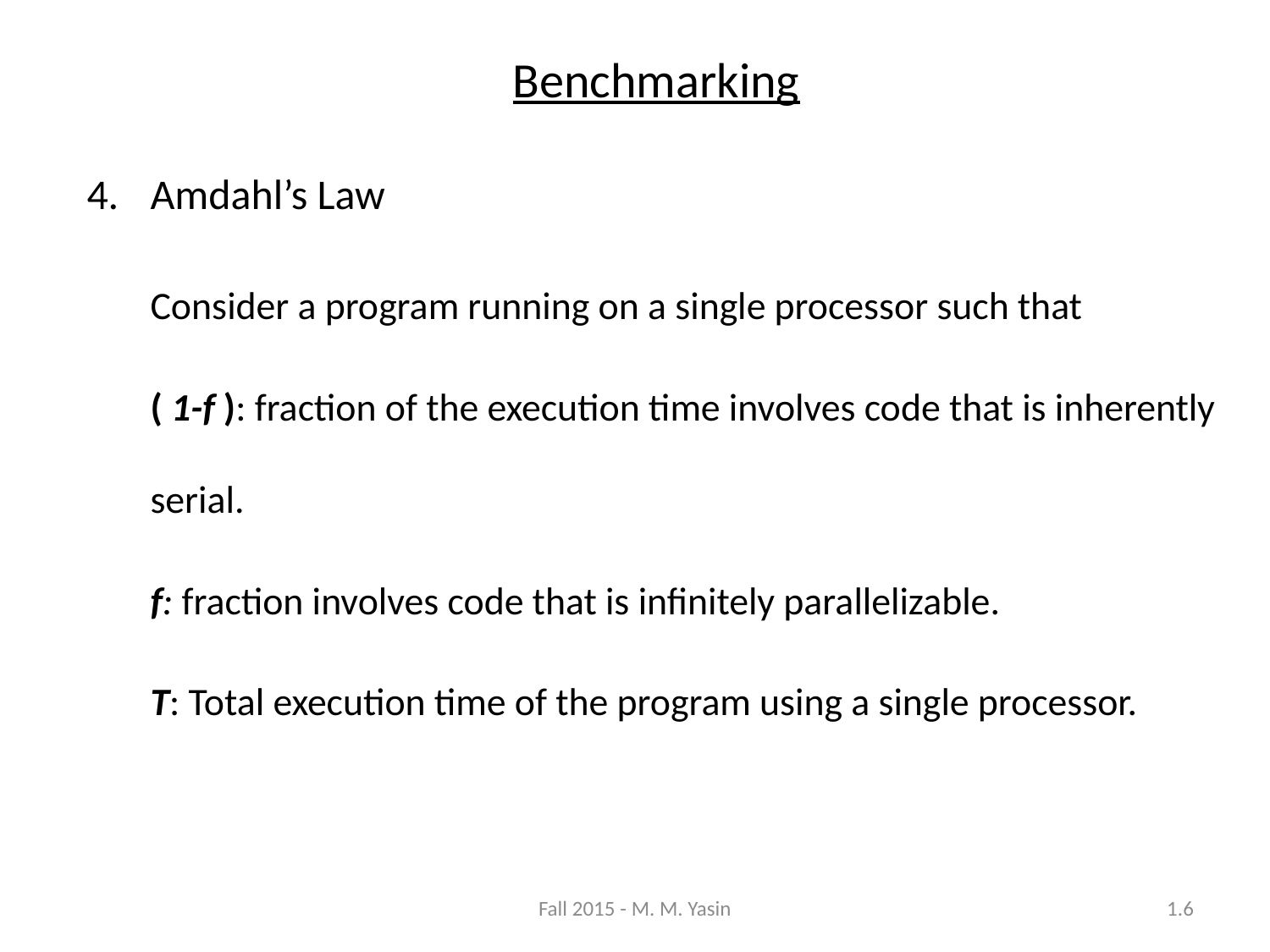

Benchmarking
Amdahl’s Law
	Consider a program running on a single processor such that
	( 1-f ): fraction of the execution time involves code that is inherently serial.
	f: fraction involves code that is infinitely parallelizable.
	T: Total execution time of the program using a single processor.
Fall 2015 - M. M. Yasin
1.6